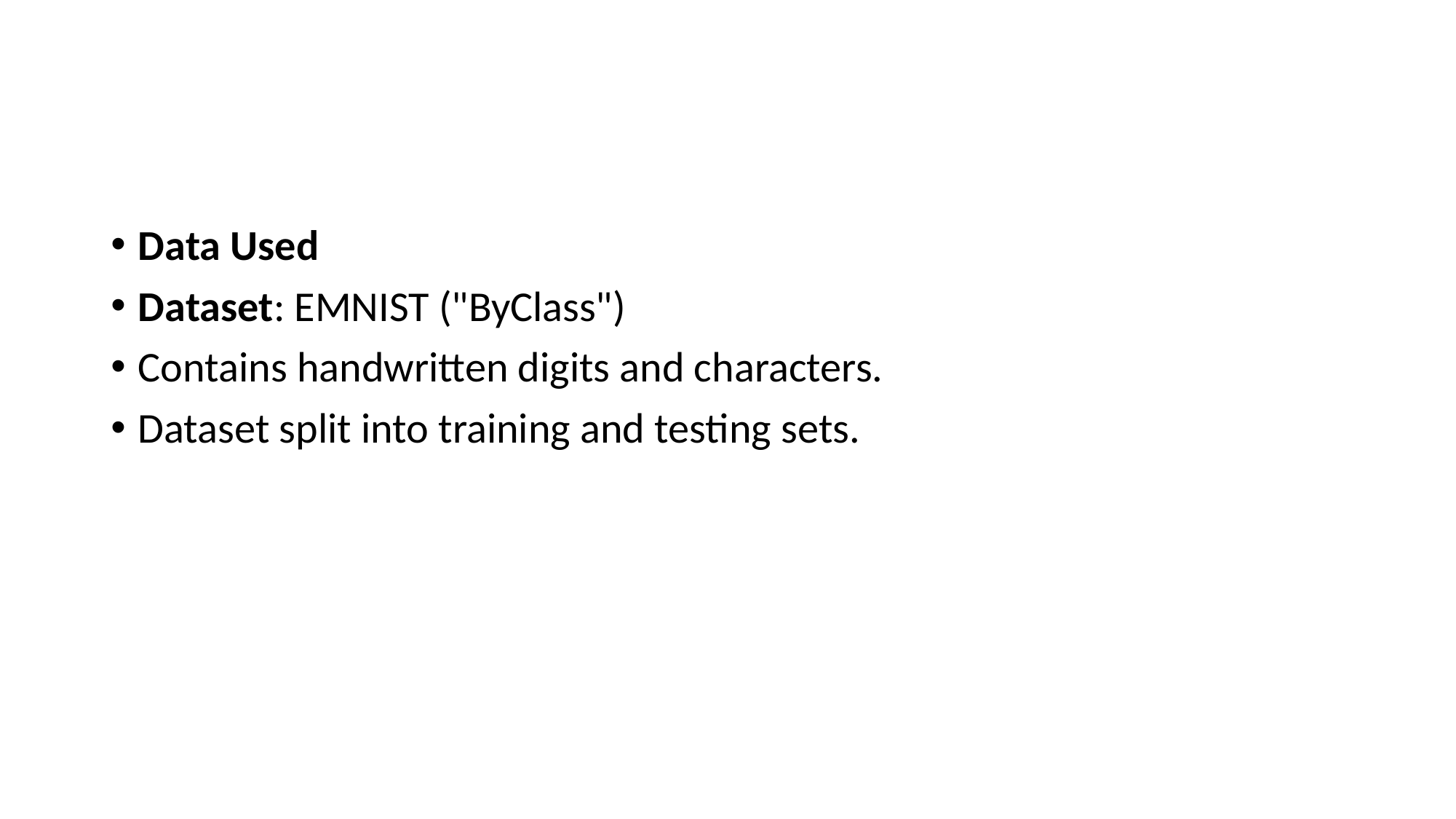

#
Data Used
Dataset: EMNIST ("ByClass")
Contains handwritten digits and characters.
Dataset split into training and testing sets.